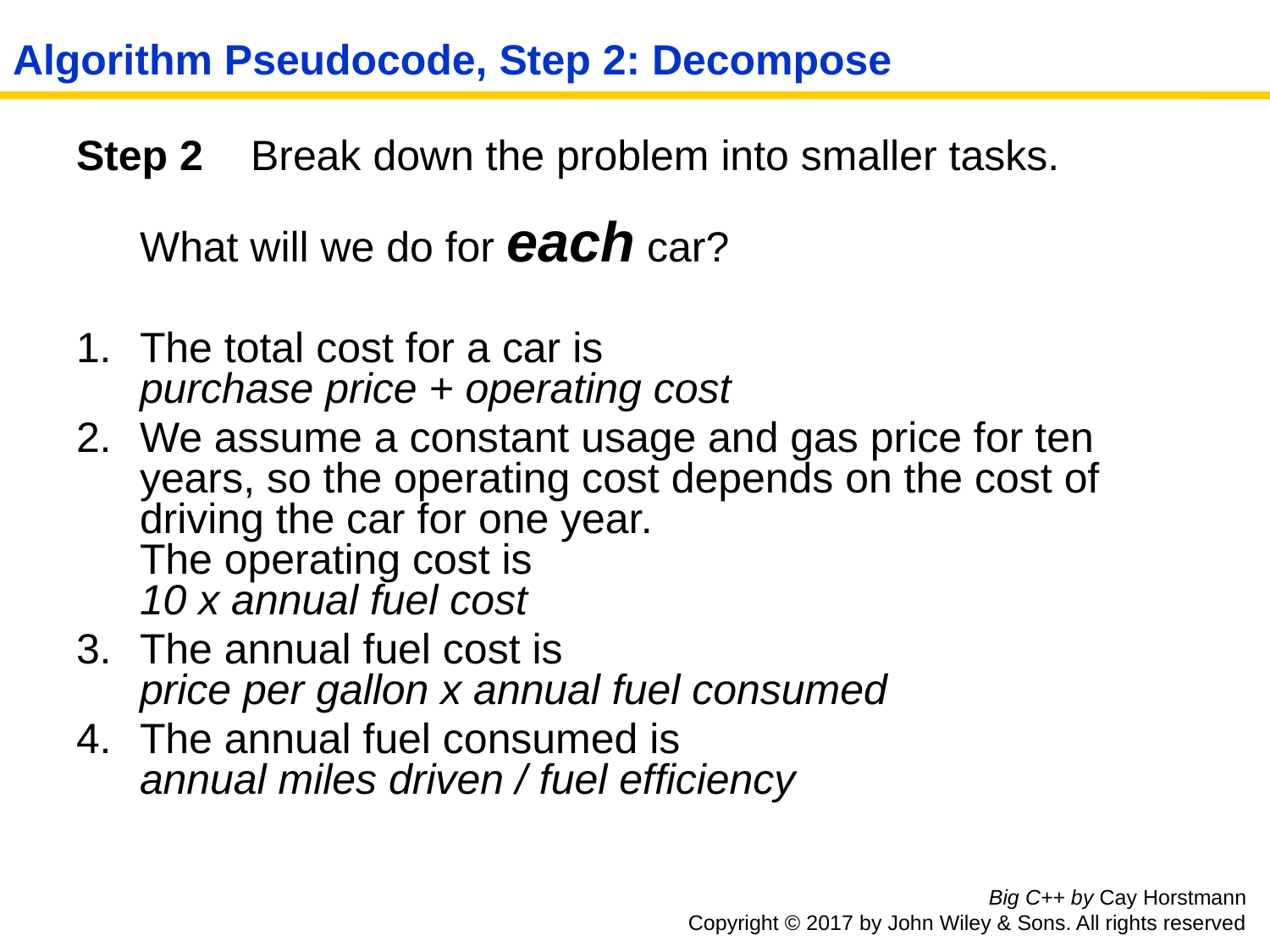

# Algorithm Pseudocode, Step 2: Decompose
Step 2    Break down the problem into smaller tasks.
What will we do for each car?

The total cost for a car is
purchase price + operating cost
We assume a constant usage and gas price for ten years, so the operating cost depends on the cost of driving the car for one year.
The operating cost is
10 x annual fuel cost
The annual fuel cost is
price per gallon x annual fuel consumed
The annual fuel consumed is
annual miles driven / fuel efficiency
Big C++ by Cay Horstmann
Copyright © 2017 by John Wiley & Sons. All rights reserved